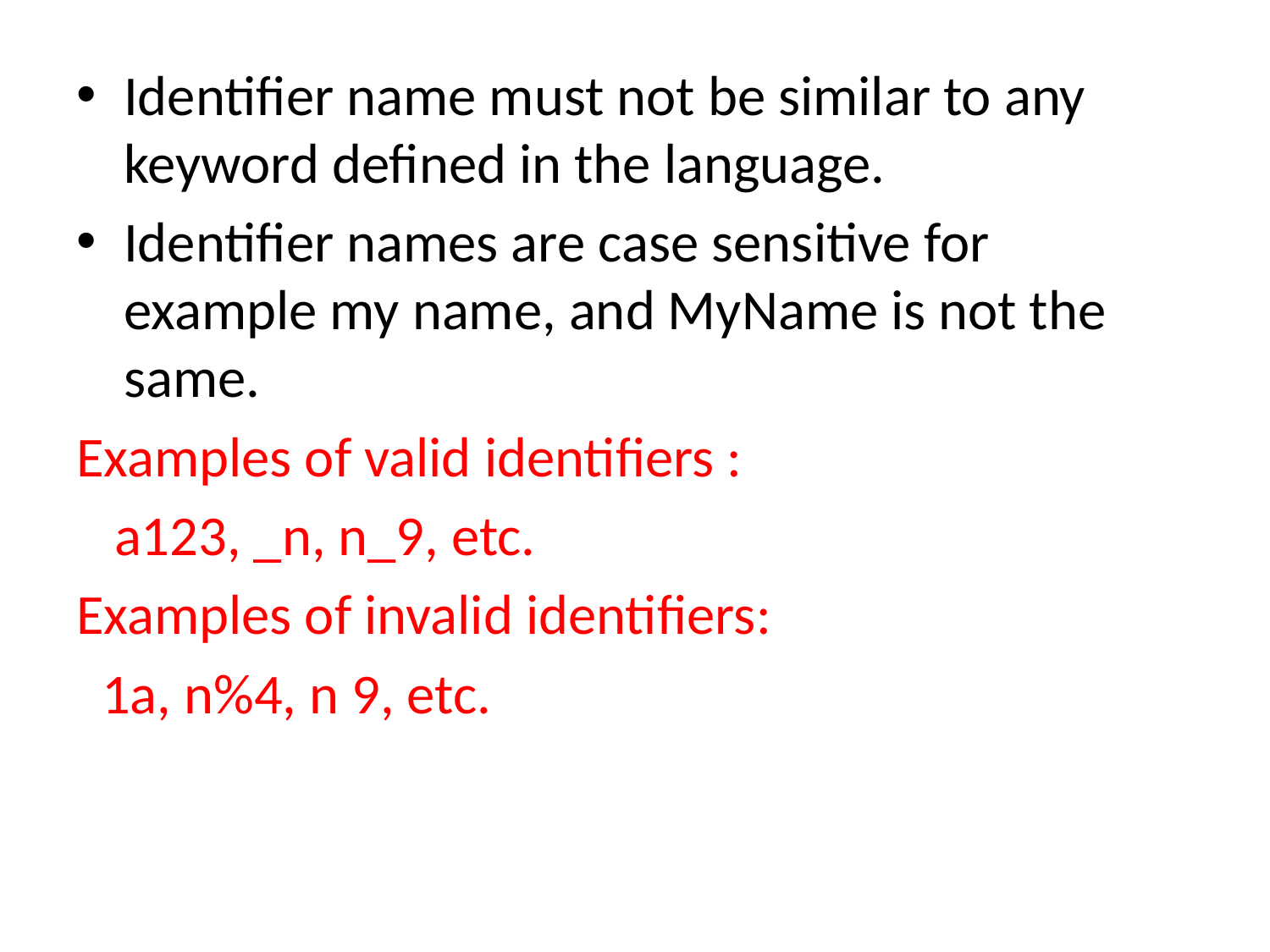

#
Identifier name must not be similar to any keyword defined in the language.
Identifier names are case sensitive for example my name, and MyName is not the same.
Examples of valid identifiers :
   a123, _n, n_9, etc.
Examples of invalid identifiers:
  1a, n%4, n 9, etc.